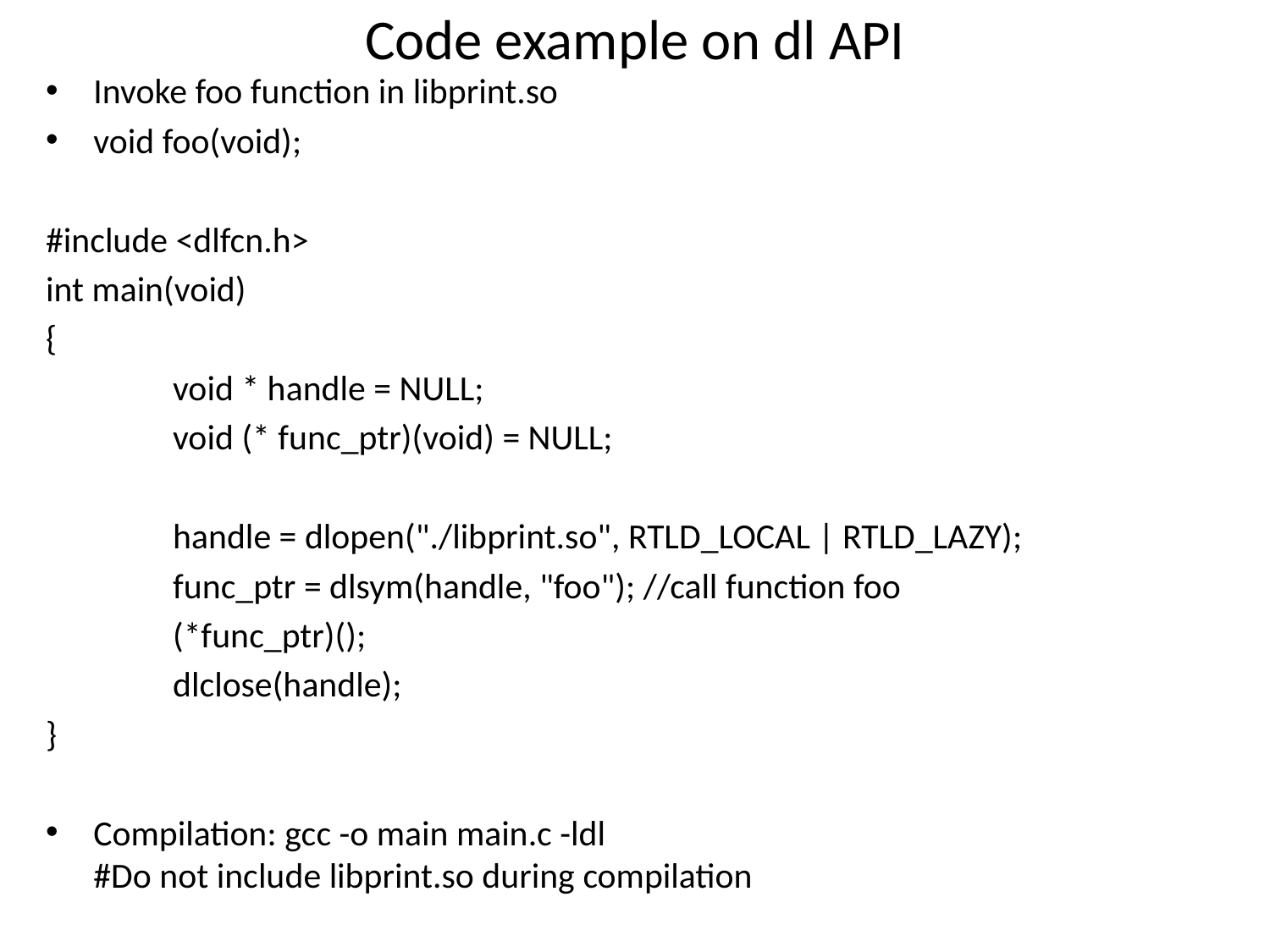

# Code example on dl API
Invoke foo function in libprint.so
void foo(void);

#include <dlfcn.h>
int main(void)
{
	void * handle = NULL;
        	void (* func_ptr)(void) = NULL;

	handle = dlopen("./libprint.so", RTLD_LOCAL | RTLD_LAZY);
        	func_ptr = dlsym(handle, "foo"); //call function foo
        	(*func_ptr)();
	dlclose(handle);
}

Compilation: gcc -o main main.c -ldl
#Do not include libprint.so during compilation